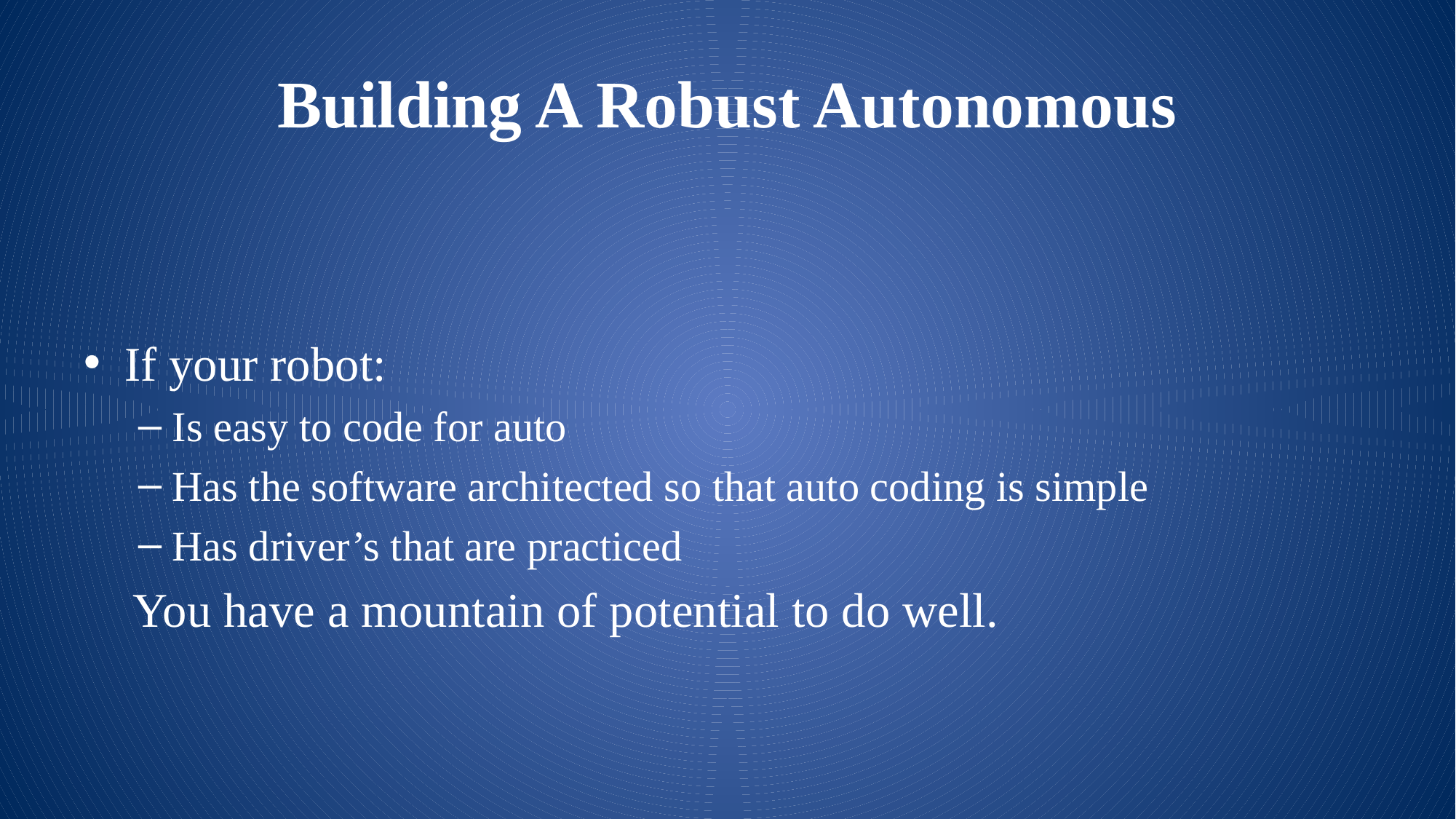

# Building A Robust Autonomous

If your robot:
Is easy to code for auto
Has the software architected so that auto coding is simple
Has driver’s that are practiced
    You have a mountain of potential to do well.